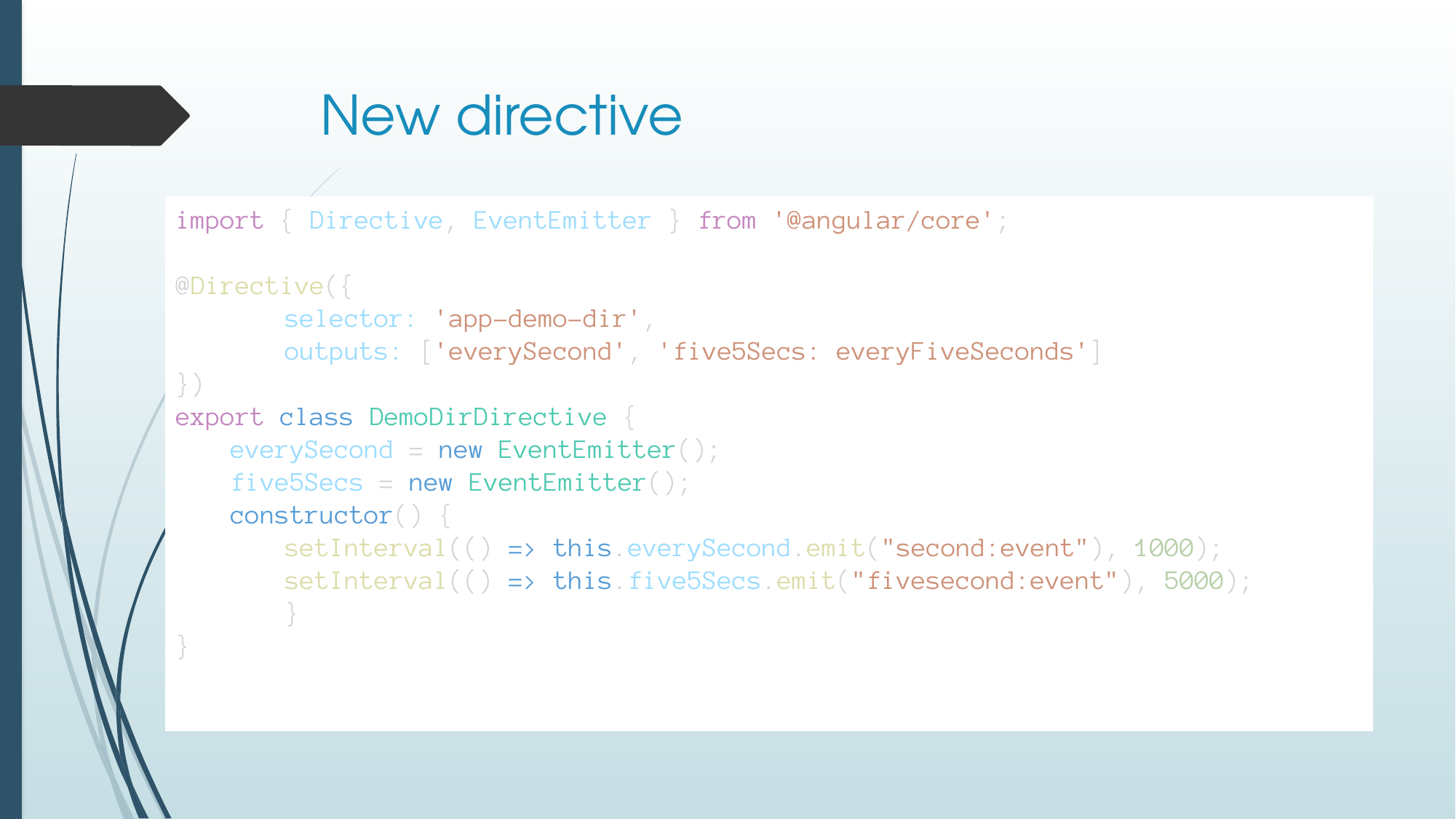

# New directive
import { Directive, EventEmitter } from '@angular/core';
@Directive({
	selector: 'app-demo-dir',
	outputs: ['everySecond', 'five5Secs: everyFiveSeconds']
})
export class DemoDirDirective {
everySecond = new EventEmitter();
five5Secs = new EventEmitter();
constructor() {
setInterval(() => this.everySecond.emit("second:event"), 1000);
setInterval(() => this.five5Secs.emit("fivesecond:event"), 5000);
	}
}